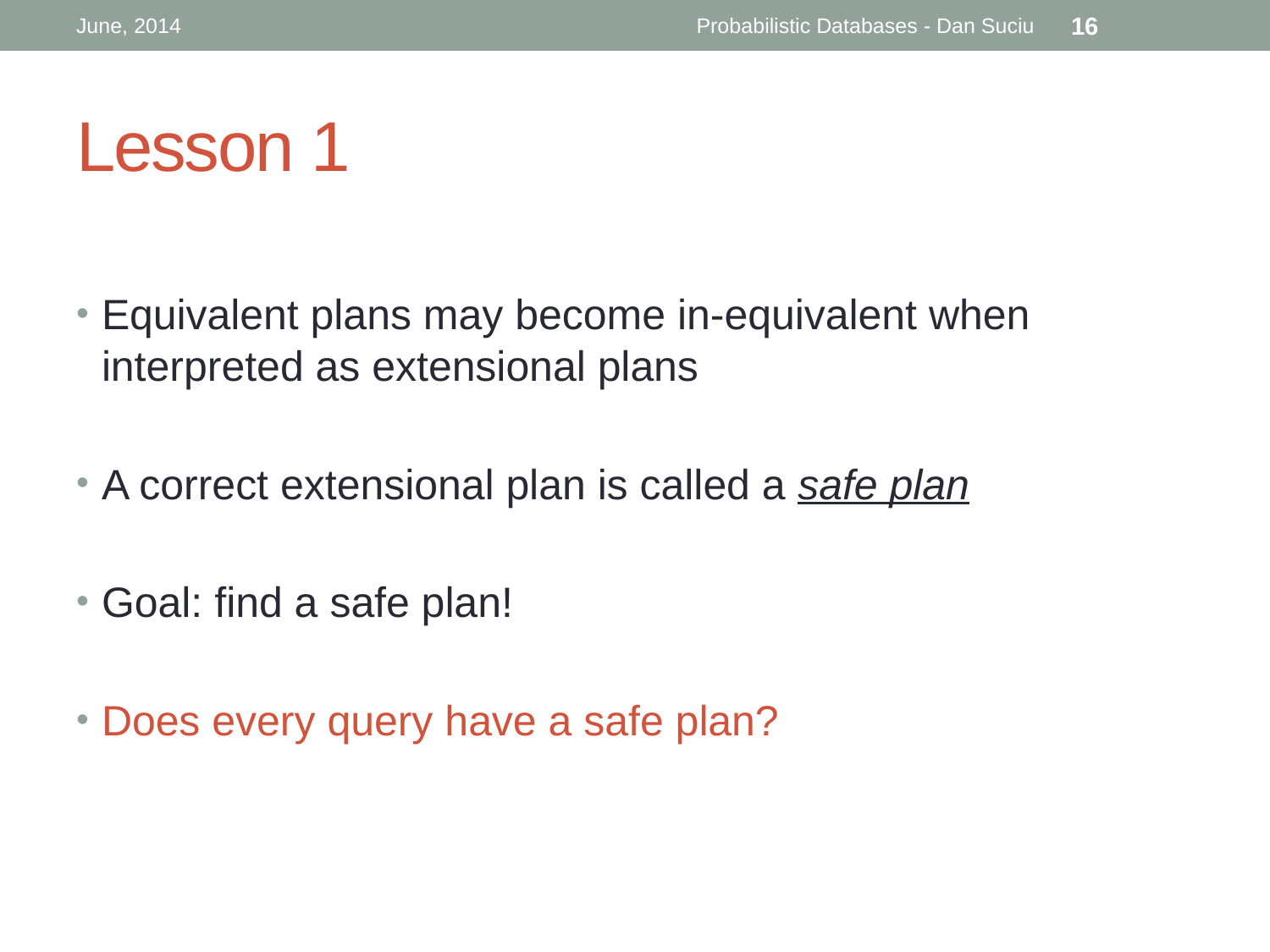

June, 2014
Probabilistic Databases - Dan Suciu
16
# Lesson 1

Equivalent plans may become in-equivalent when interpreted as extensional plans

A correct extensional plan is called a safe plan

Goal: find a safe plan!

Does every query have a safe plan?